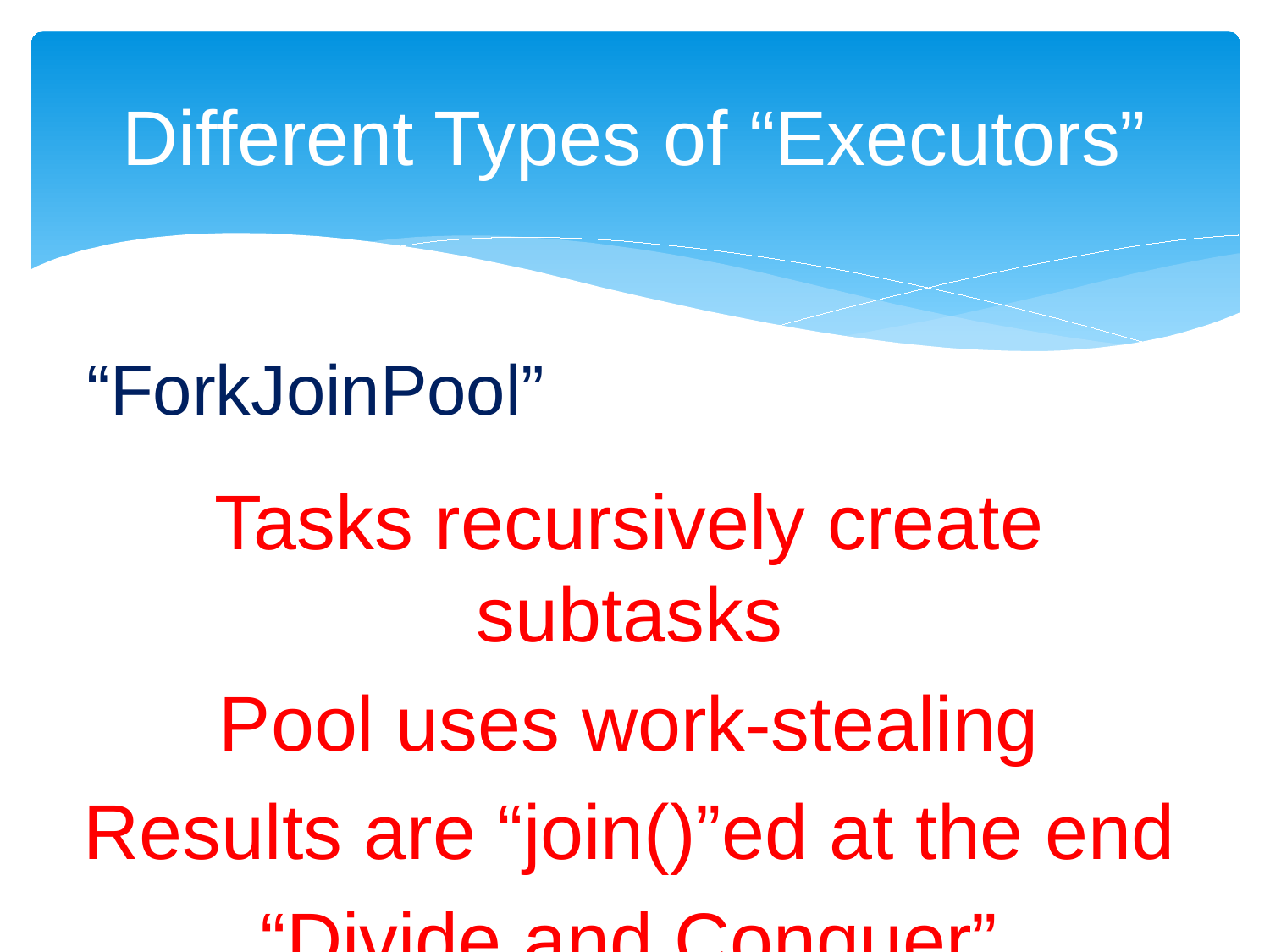

# Different Types of “Executors”
“ForkJoinPool”
Tasks recursively create subtasks
Pool uses work-stealing
Results are “join()”ed at the end
“Divide and Conquer”